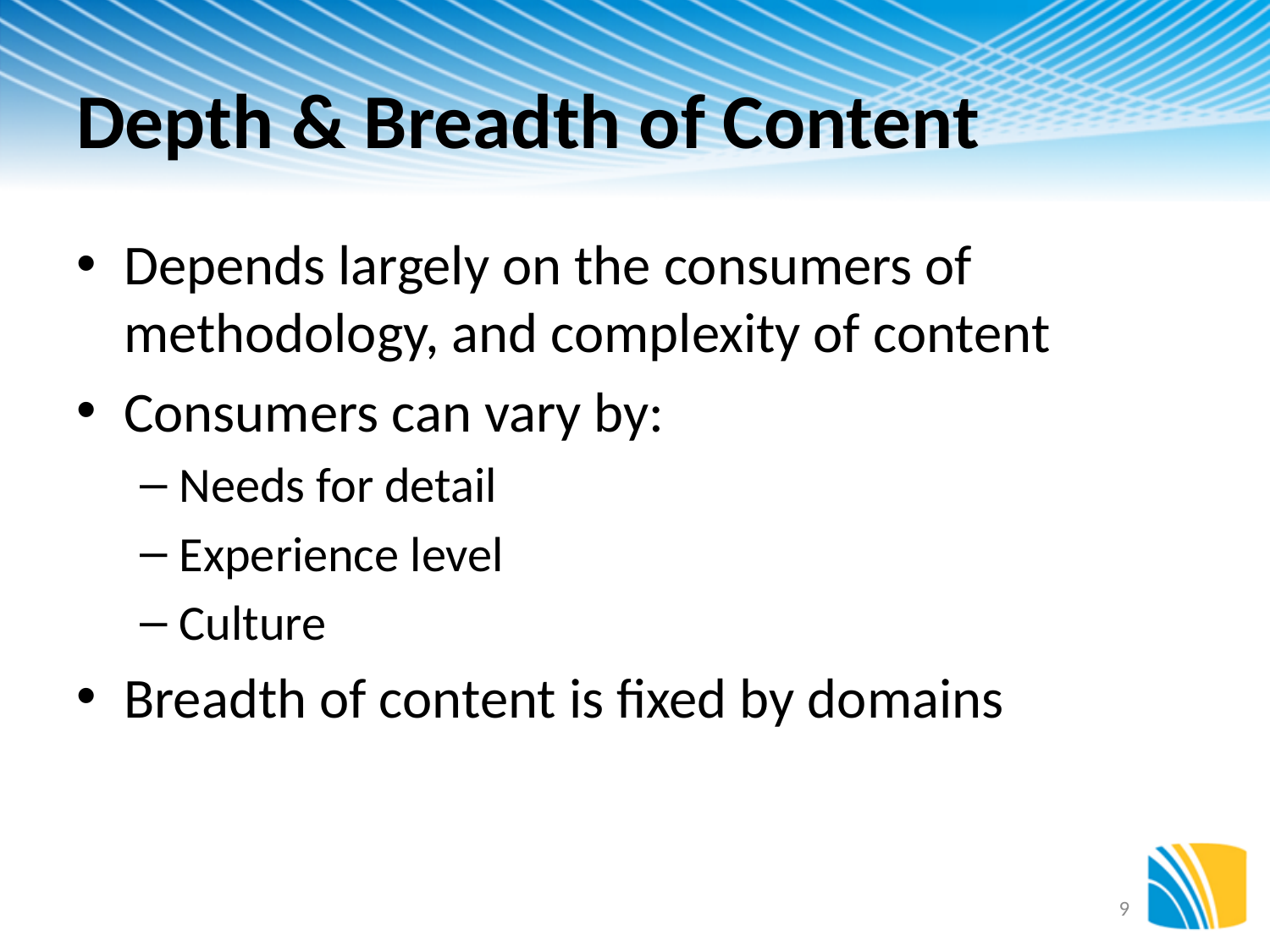

# Depth & Breadth of Content
Depends largely on the consumers of methodology, and complexity of content
Consumers can vary by:
Needs for detail
Experience level
Culture
Breadth of content is fixed by domains
9